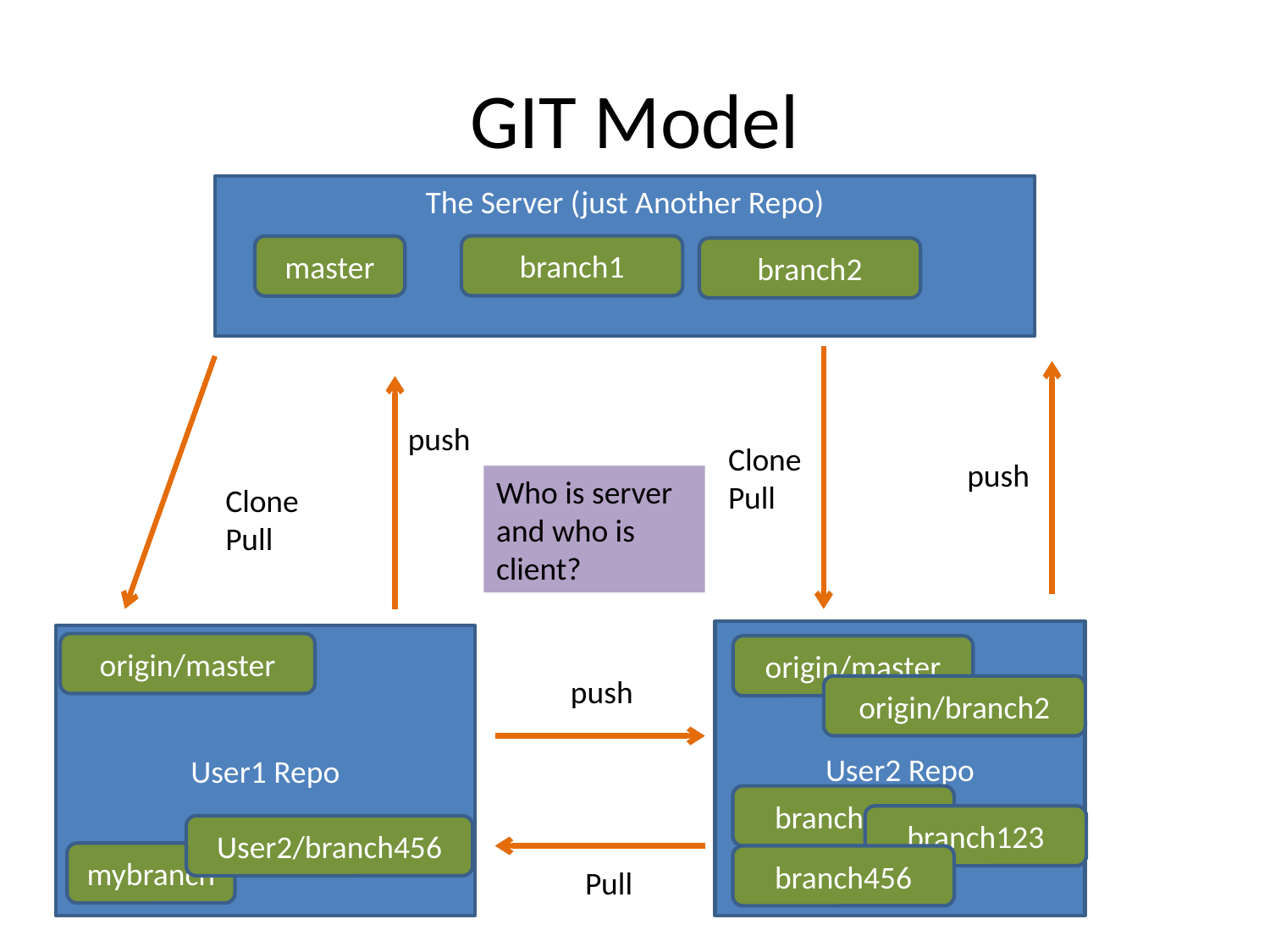

# GIT Model
The Server (just Another Repo)
branch1
master
branch2
push
Clone
Pull
push
Who is server and who is client?
Clone
Pull
User2 Repo
User1 Repo
origin/master
origin/master
push
origin/branch2
branch123
branch123
User2/branch456
mybranch
branch456
Pull